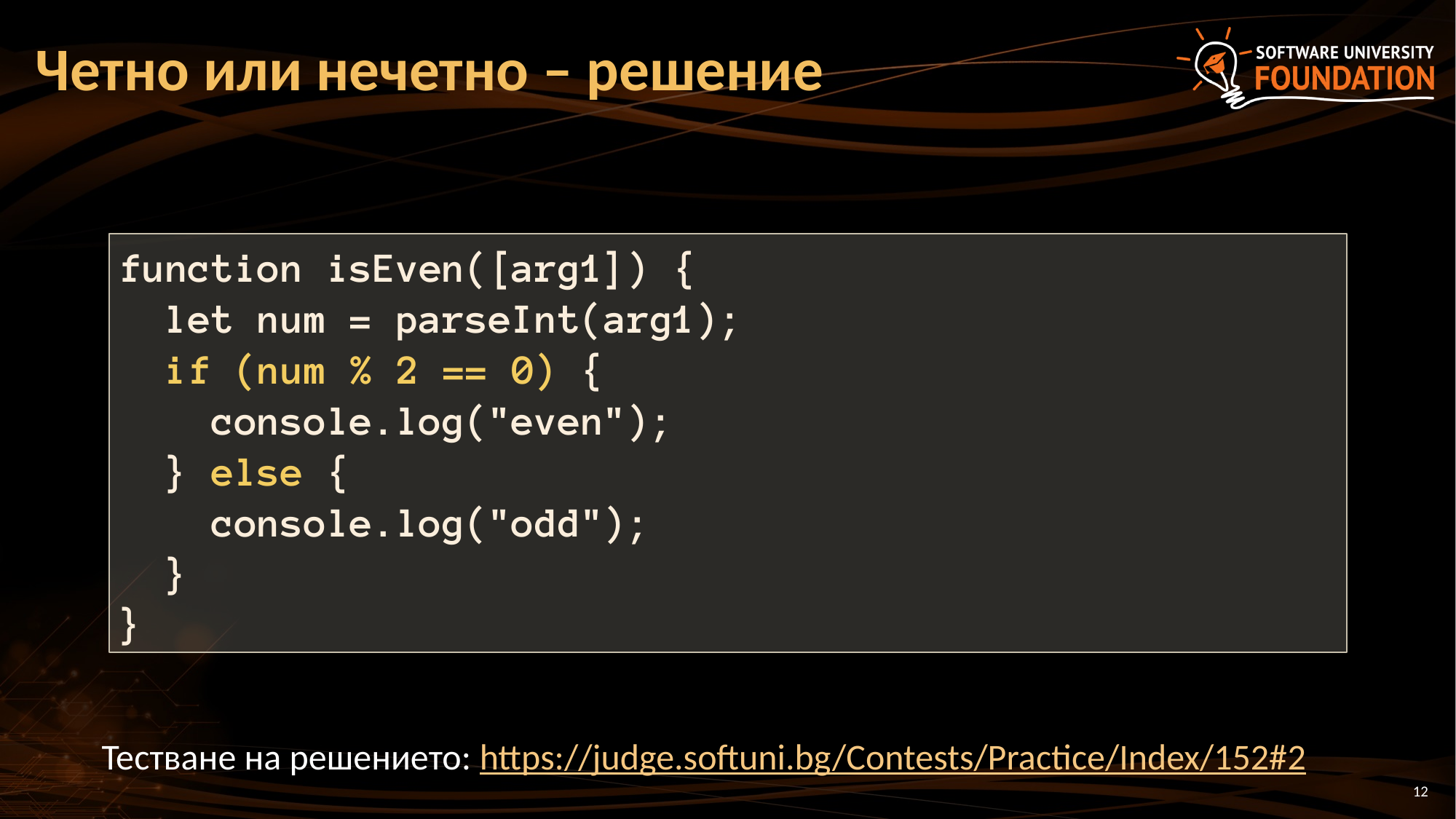

# Четно или нечетно – решение
function isEven([arg1]) {
  let num = parseInt(arg1);
  if (num % 2 == 0) {
    console.log("even");
  } else {
    console.log("odd");
  }
}
Тестване на решението: https://judge.softuni.bg/Contests/Practice/Index/152#2
12